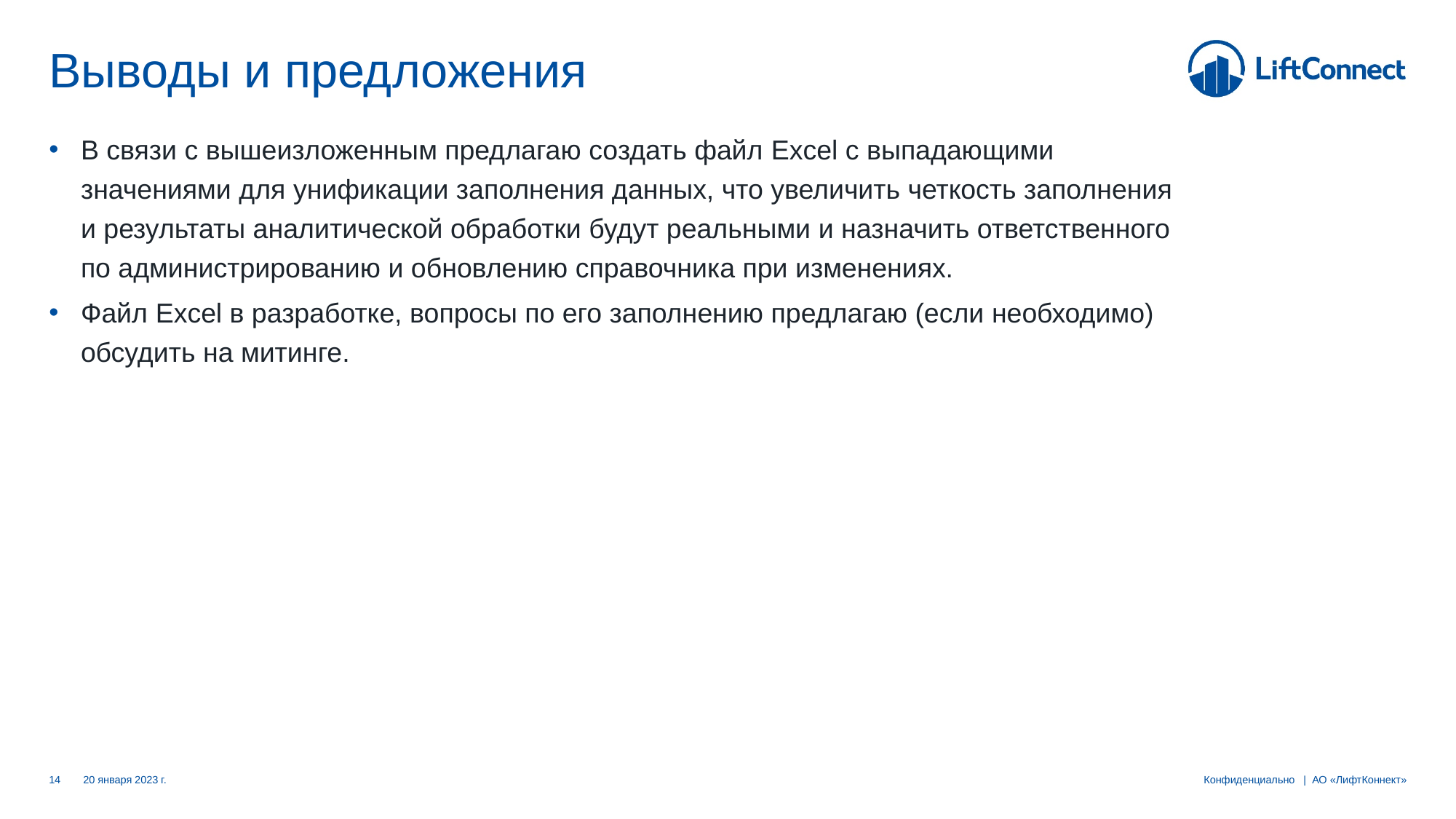

# Выводы и предложения
В связи с вышеизложенным предлагаю создать файл Excel с выпадающими значениями для унификации заполнения данных, что увеличить четкость заполнения и результаты аналитической обработки будут реальными и назначить ответственного по администрированию и обновлению справочника при изменениях.
Файл Excel в разработке, вопросы по его заполнению предлагаю (если необходимо) обсудить на митинге.

14
20 января 2023 г.
Конфиденциально   |  АО «ЛифтКоннект»